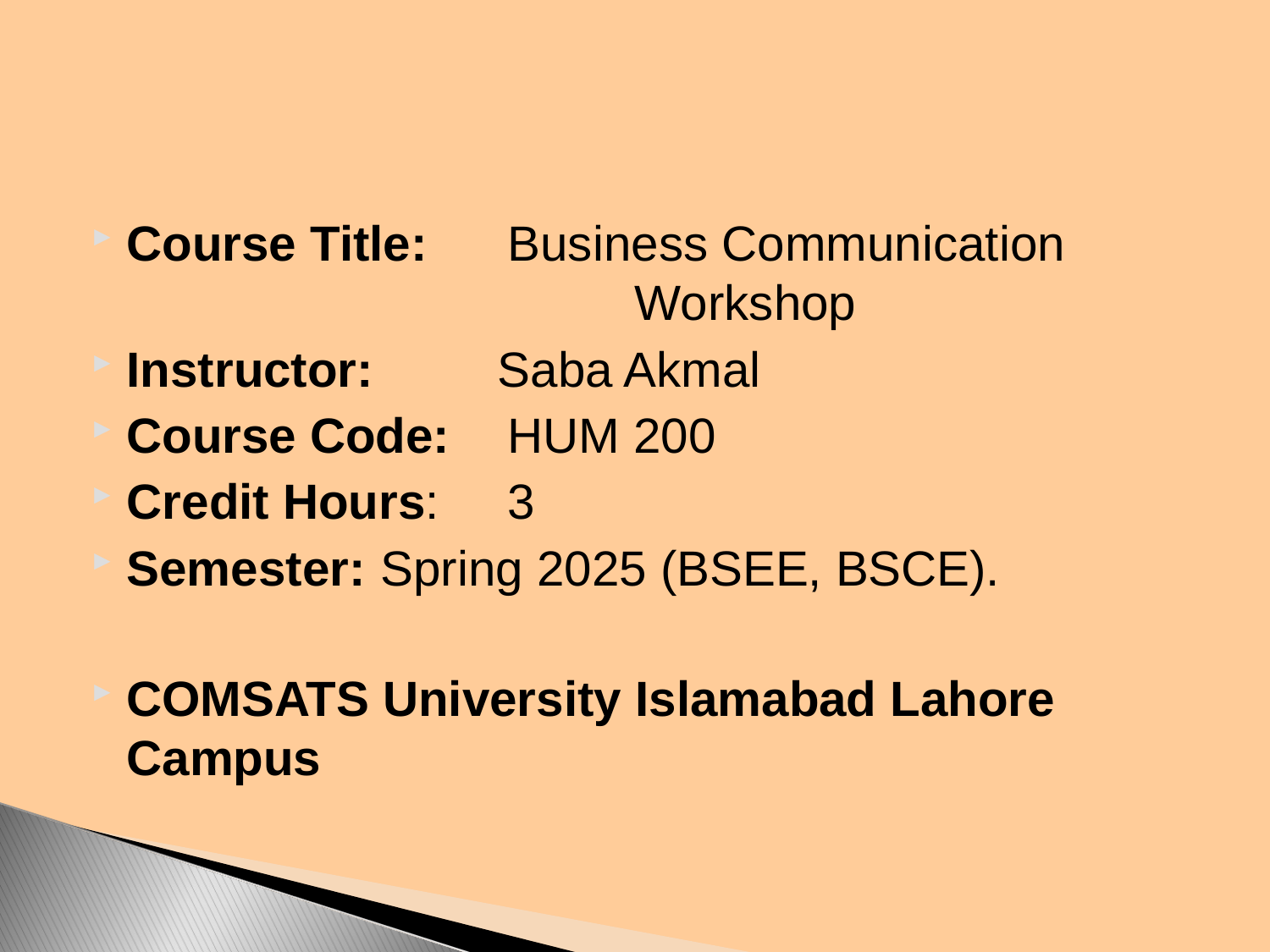

Course Title:	Business Communication 					Workshop
Instructor:         Saba Akmal
Course Code:	HUM 200
Credit Hours:	3
Semester:	Spring 2025 (BSEE, BSCE).

COMSATS University Islamabad Lahore Campus